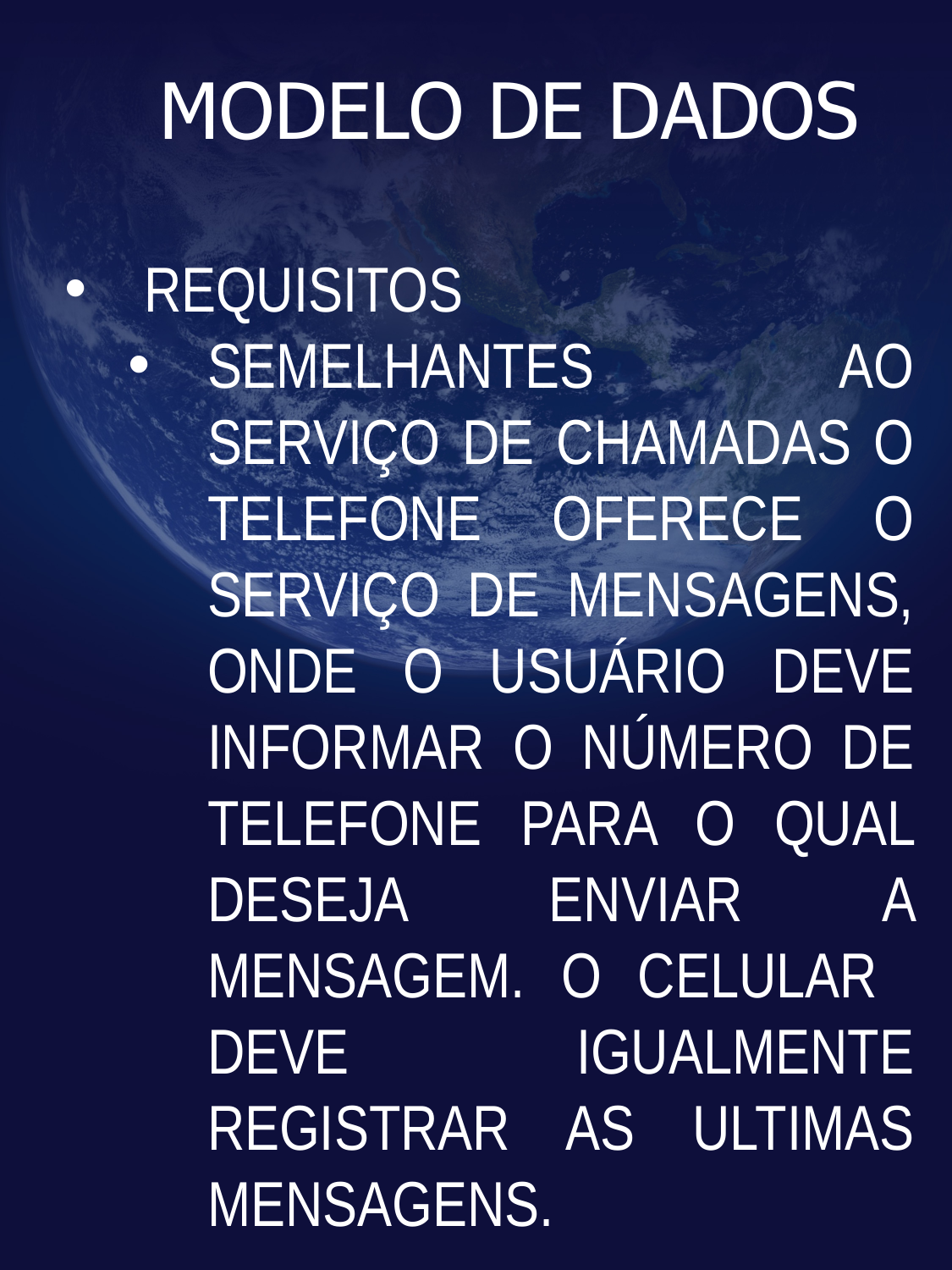

# MODELO DE DADOS
REQUISITOS
SEMELHANTES AO SERVIÇO DE CHAMADAS O TELEFONE OFERECE O SERVIÇO DE MENSAGENS, ONDE O USUÁRIO DEVE INFORMAR O NÚMERO DE TELEFONE PARA O QUAL DESEJA ENVIAR A MENSAGEM. O CELULAR  DEVE IGUALMENTE REGISTRAR AS ULTIMAS MENSAGENS.